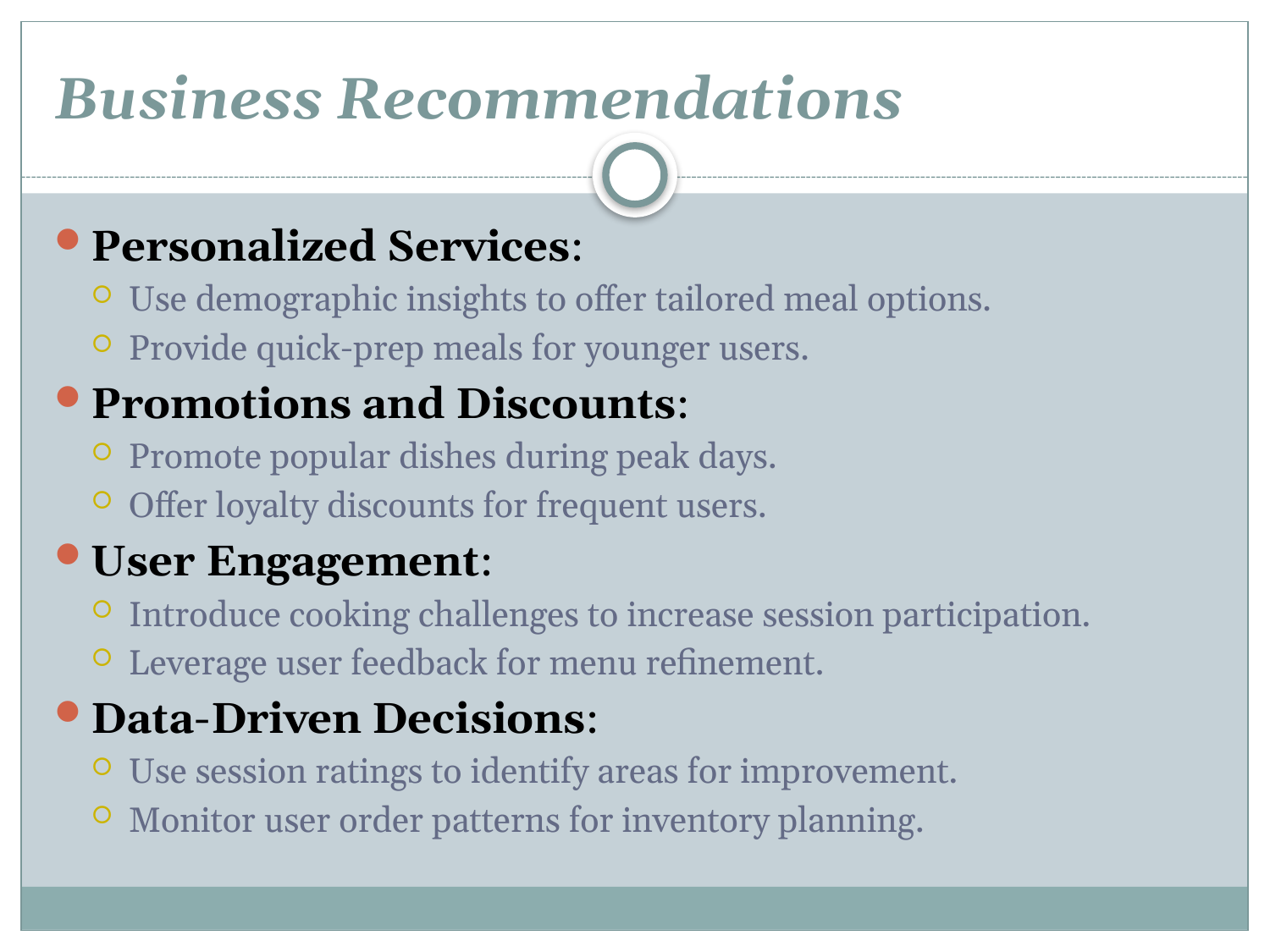

# Business Recommendations
Personalized Services:
Use demographic insights to offer tailored meal options.
Provide quick-prep meals for younger users.
Promotions and Discounts:
Promote popular dishes during peak days.
Offer loyalty discounts for frequent users.
User Engagement:
Introduce cooking challenges to increase session participation.
Leverage user feedback for menu refinement.
Data-Driven Decisions:
Use session ratings to identify areas for improvement.
Monitor user order patterns for inventory planning.